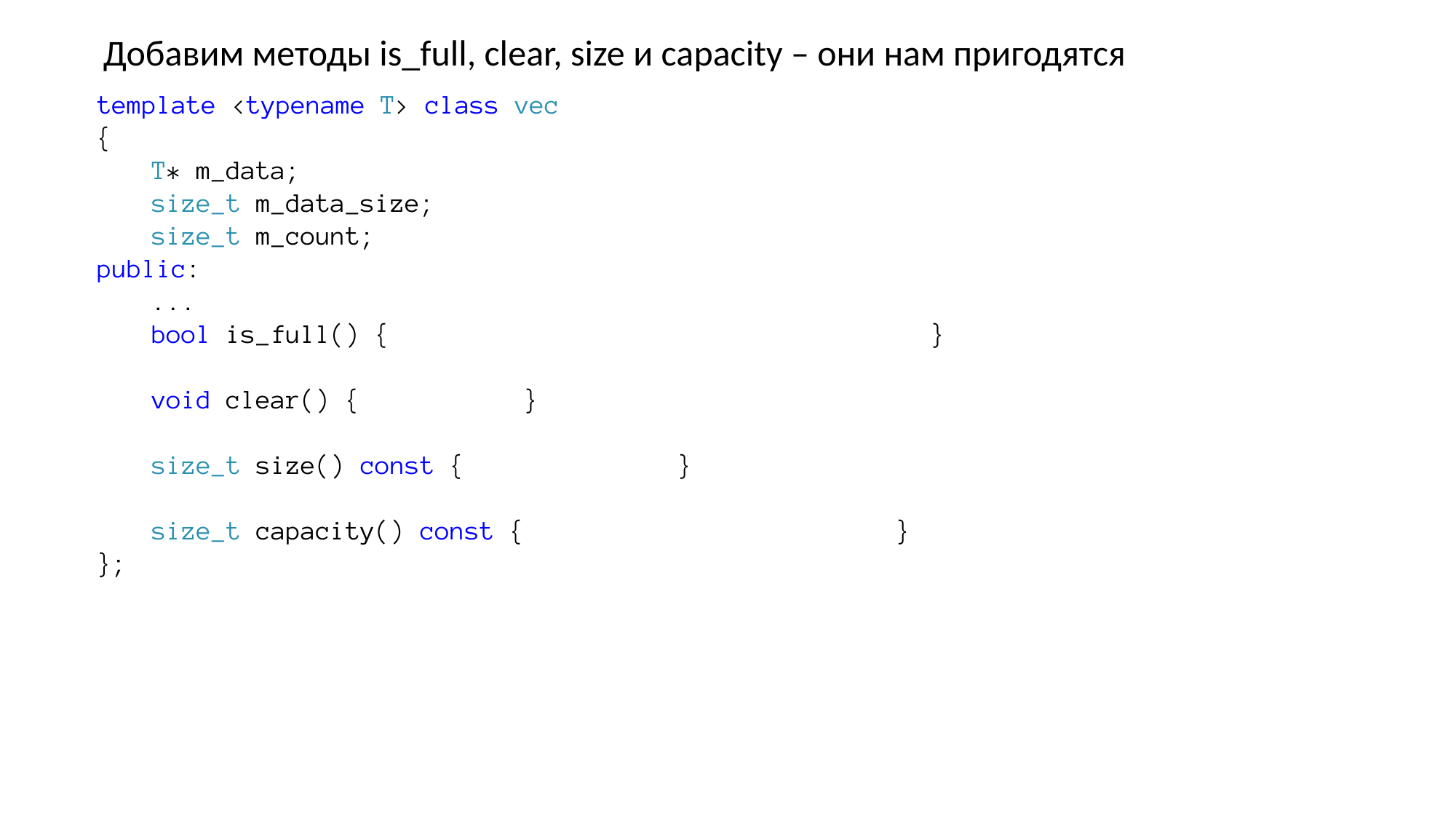

Добавим методы is_full, clear, size и capacity – они нам пригодятся
template <typename T> class vec
{
T* m_data;
size_t m_data_size;
size_t m_count;
public:
...
bool is_full() {					 }

void clear() {		   }

size_t size() const {		      }

size_t capacity() const {			      }
};